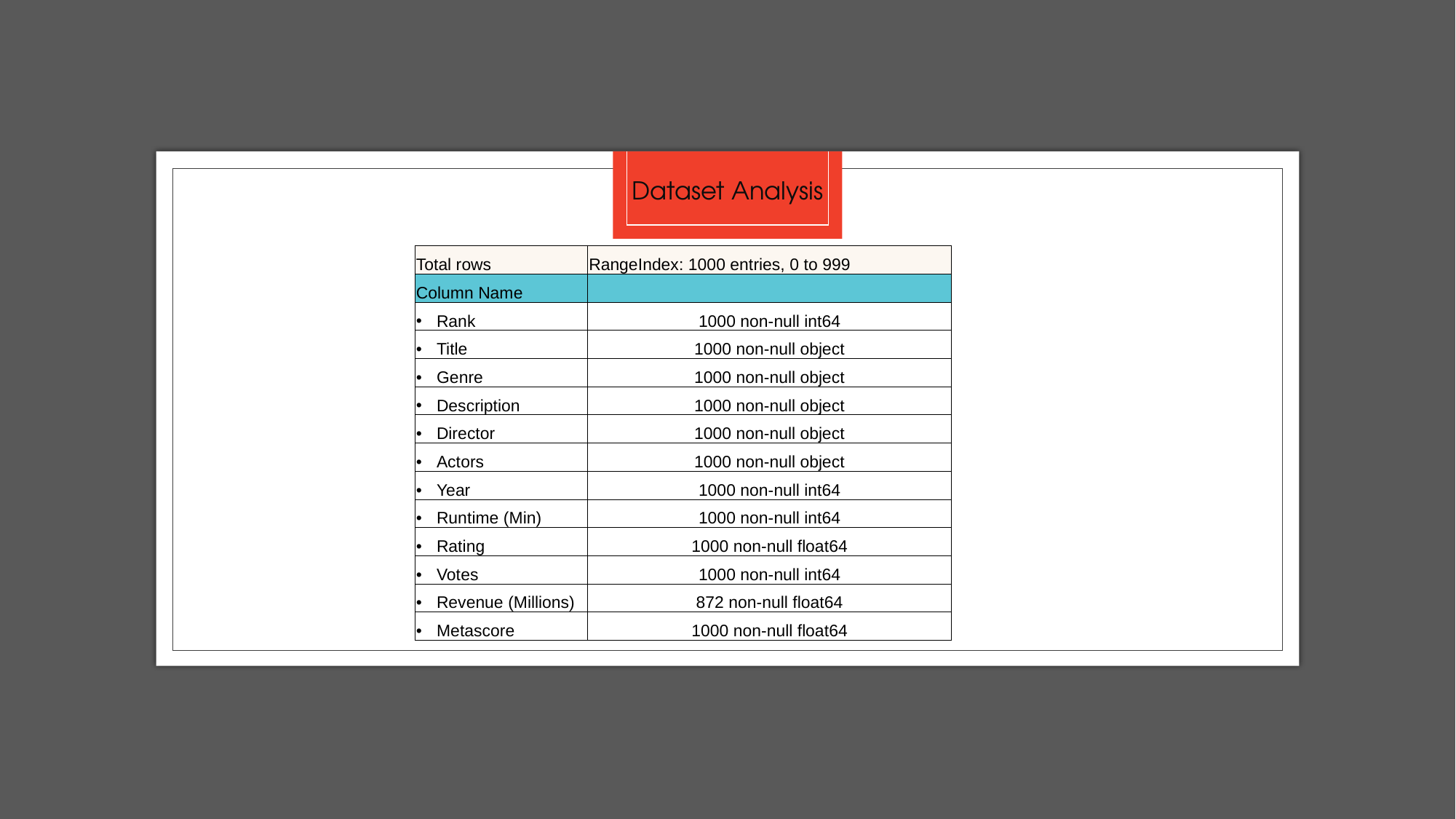

Dataset Analysis

| Total rows | RangeIndex: 1000 entries, 0 to 999 |
| --- | --- |
| Column Name |  |
| Rank | 1000 non-null int64 |
| Title | 1000 non-null object |
| Genre | 1000 non-null object |
| Description | 1000 non-null object |
| Director | 1000 non-null object |
| Actors | 1000 non-null object |
| Year | 1000 non-null int64 |
| Runtime (Min) | 1000 non-null int64 |
| Rating | 1000 non-null float64 |
| Votes | 1000 non-null int64 |
| Revenue (Millions) | 872 non-null float64 |
| Metascore | 1000 non-null float64 |